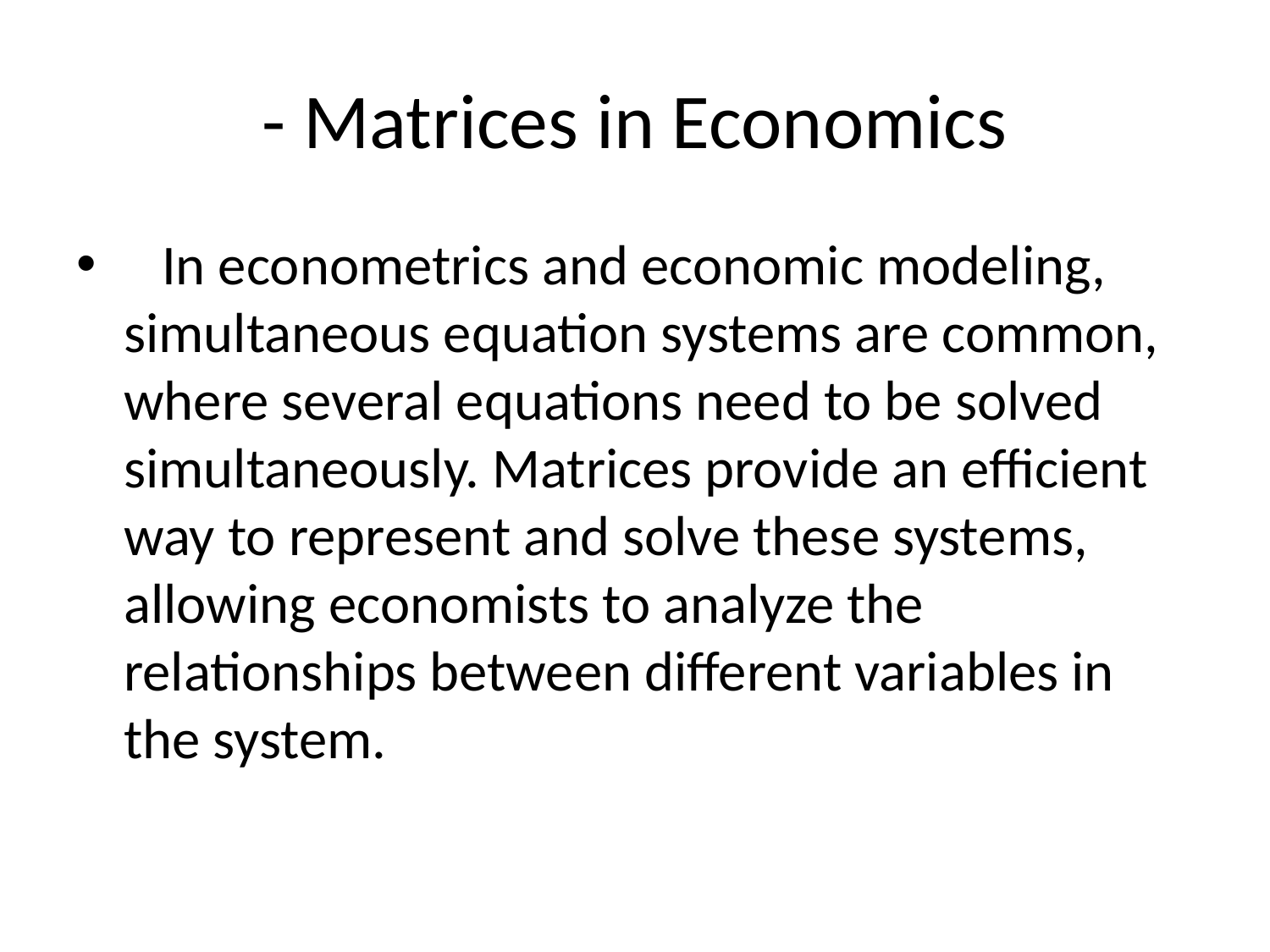

# - Matrices in Economics
   In econometrics and economic modeling, simultaneous equation systems are common, where several equations need to be solved simultaneously. Matrices provide an efficient way to represent and solve these systems, allowing economists to analyze the relationships between different variables in the system.